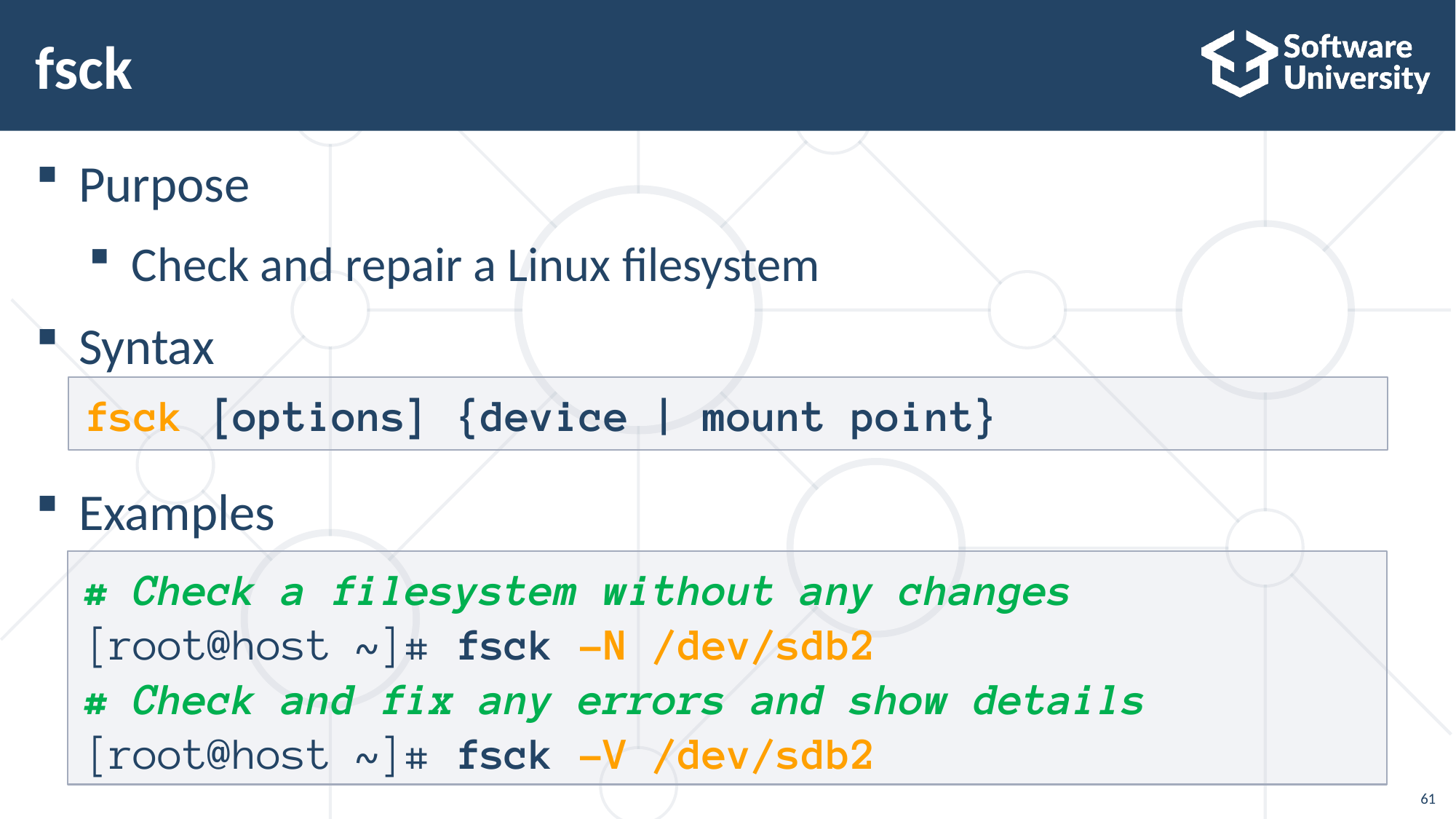

# fsck
Purpose
Check and repair a Linux filesystem
Syntax

Examples

fsck [options] {device | mount point}
# Check a filesystem without any changes
[root@host ~]# fsck -N /dev/sdb2
# Check and fix any errors and show details
[root@host ~]# fsck -V /dev/sdb2
61